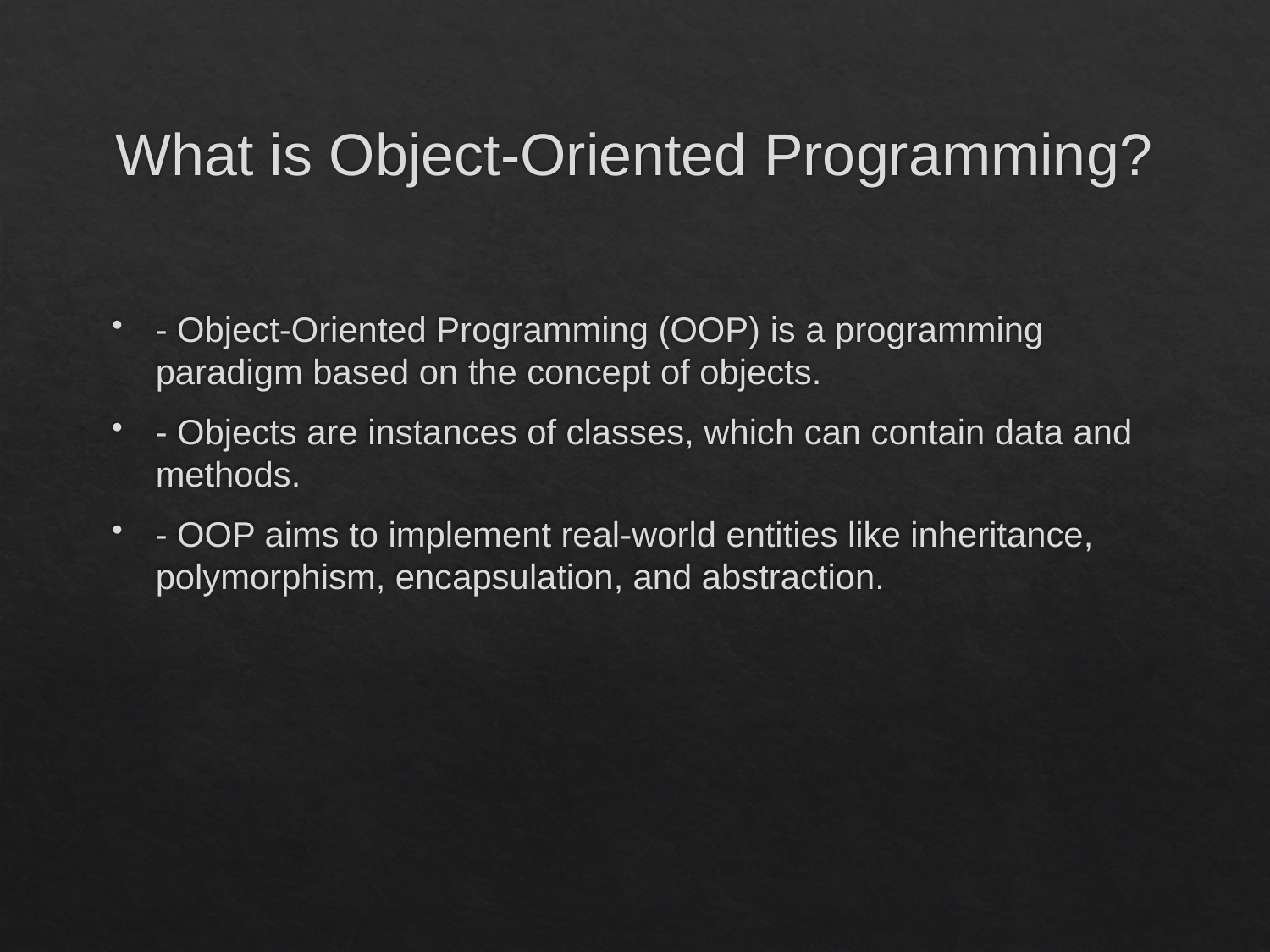

# What is Object-Oriented Programming?

- Object-Oriented Programming (OOP) is a programming paradigm based on the concept of objects.
- Objects are instances of classes, which can contain data and methods.
- OOP aims to implement real-world entities like inheritance, polymorphism, encapsulation, and abstraction.